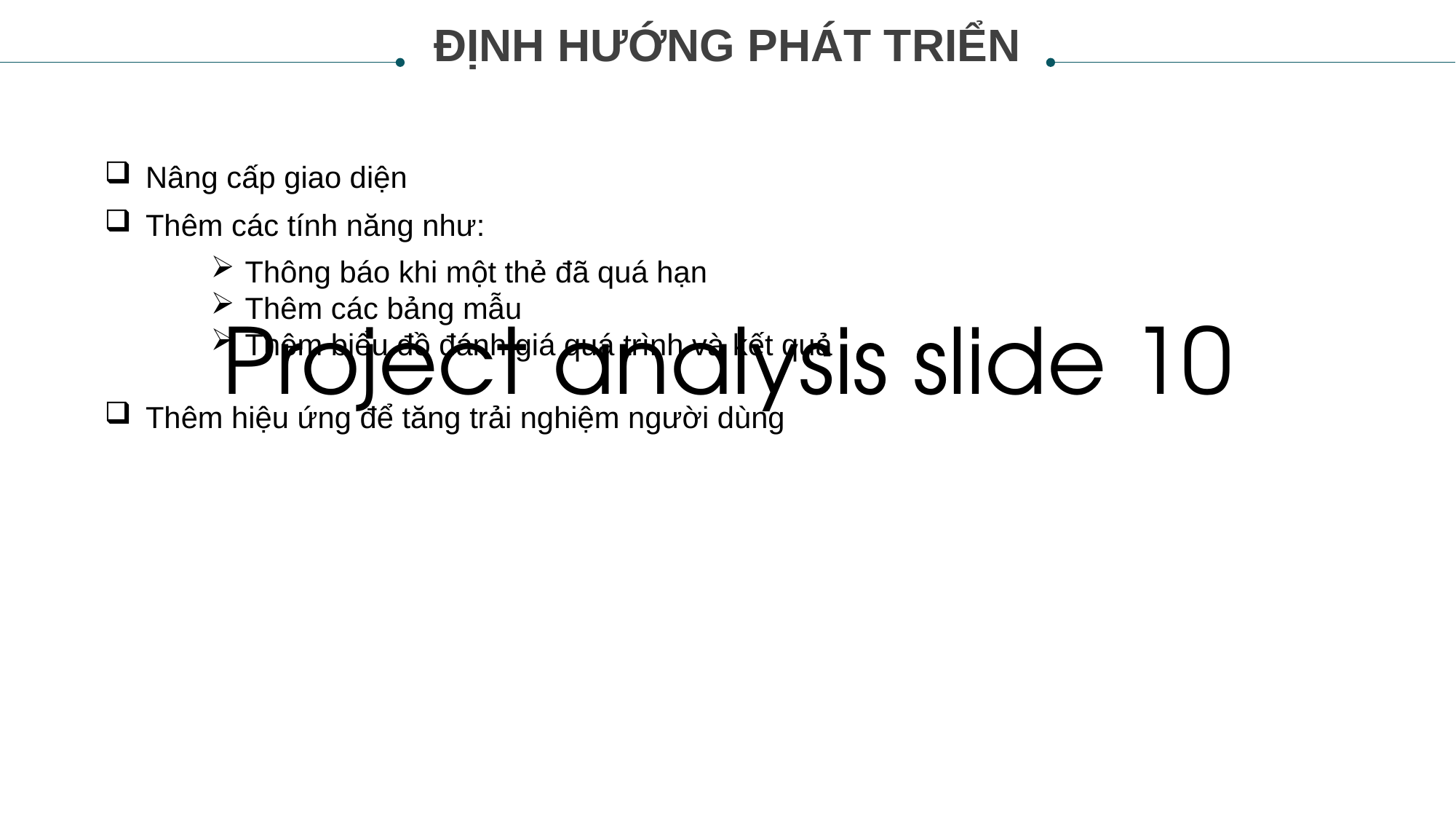

ĐỊNH HƯỚNG PHÁT TRIỂN
# Project analysis slide 10
Nâng cấp giao diện
Thêm các tính năng như:

Thêm hiệu ứng để tăng trải nghiệm người dùng
Thông báo khi một thẻ đã quá hạn
Thêm các bảng mẫu
Thêm biểu đồ đánh giá quá trình và kết quả